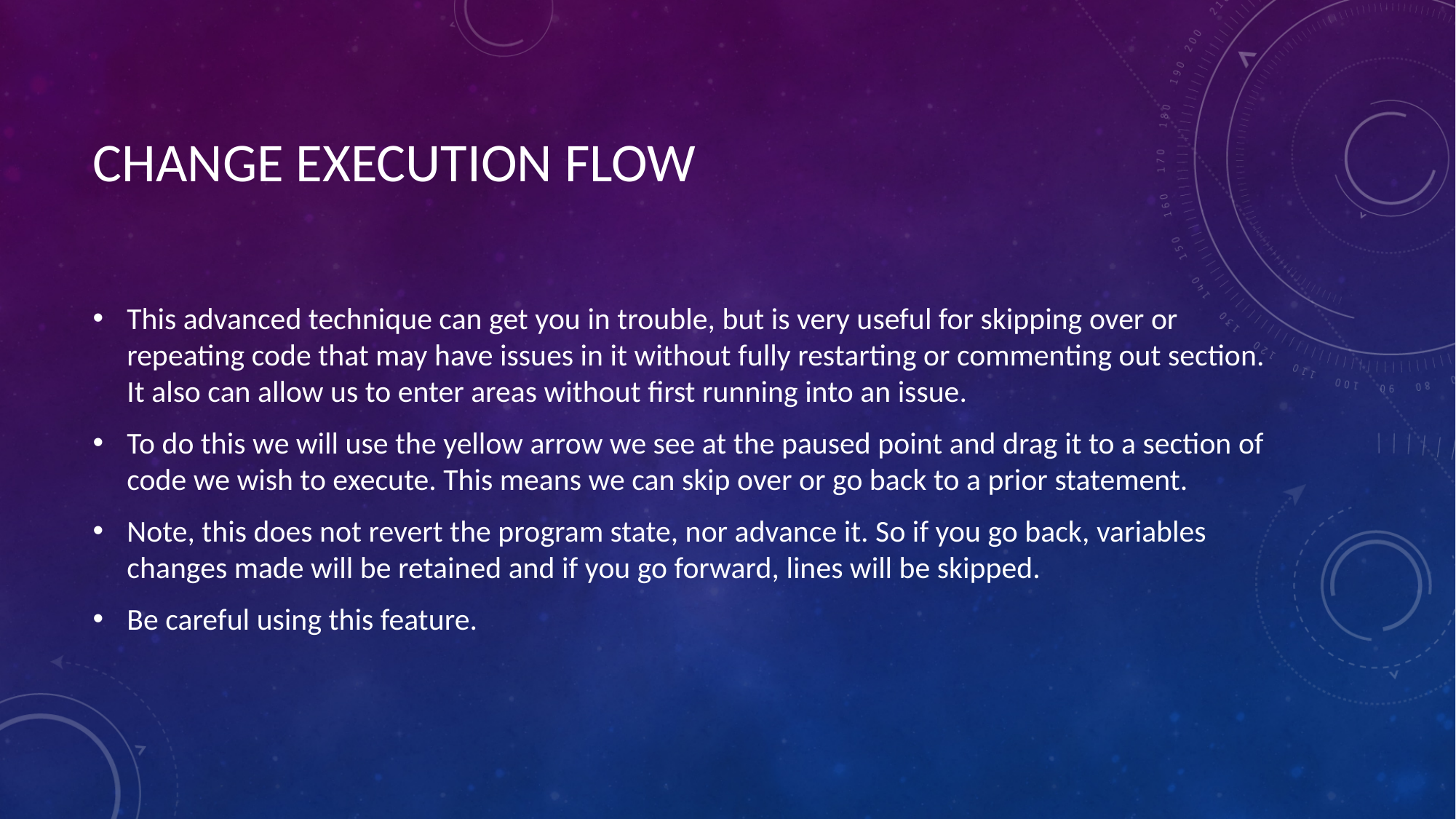

# Change Execution Flow
This advanced technique can get you in trouble, but is very useful for skipping over or repeating code that may have issues in it without fully restarting or commenting out section. It also can allow us to enter areas without first running into an issue.
To do this we will use the yellow arrow we see at the paused point and drag it to a section of code we wish to execute. This means we can skip over or go back to a prior statement.
Note, this does not revert the program state, nor advance it. So if you go back, variables changes made will be retained and if you go forward, lines will be skipped.
Be careful using this feature.